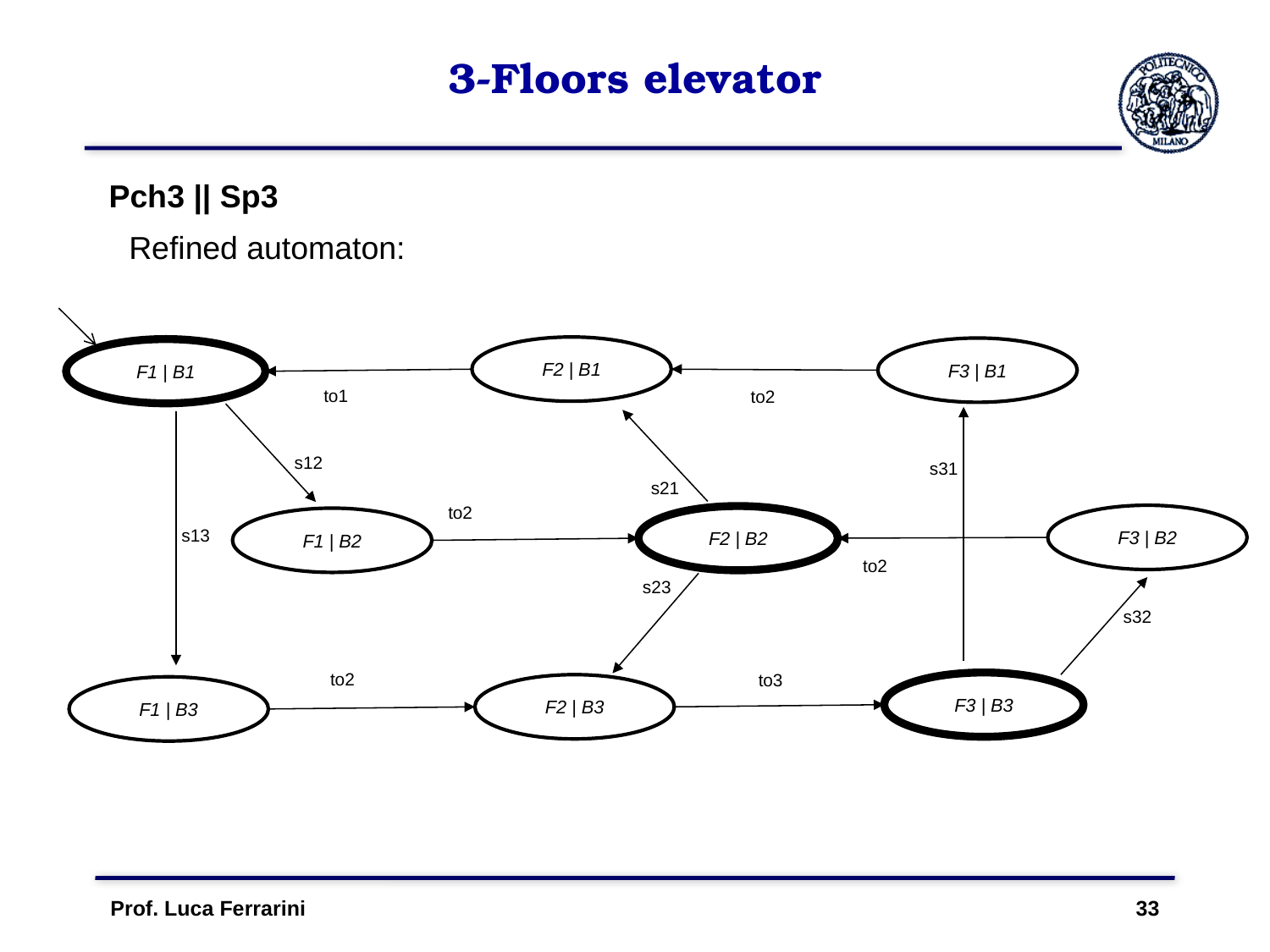

# 3-Floors elevator
Pch3 || Sp3

Refined automaton:
F2 | B1
F3 | B1
F1 | B1
to1
to2
s12
s31
s21
to2
F3 | B2
F2 | B2
F1 | B2
s13
to2
s23
s32
to2
to3
F3 | B3
F2 | B3
F1 | B3
Prof. Luca Ferrarini                                                                                                                                            33